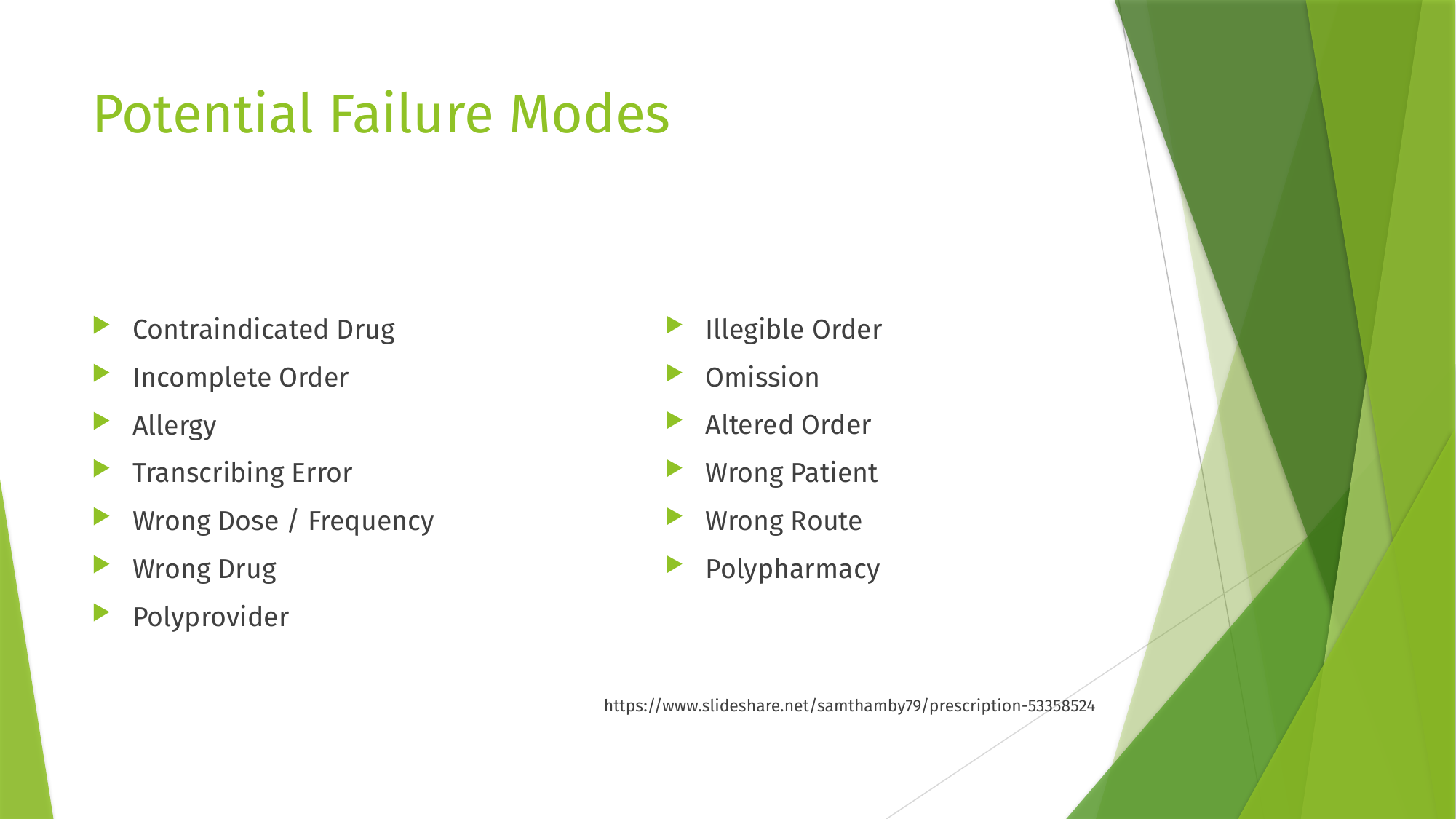

# Potential Failure Modes

Contraindicated Drug
Incomplete Order
Allergy
Transcribing Error
Wrong Dose / Frequency
Wrong Drug
Polyprovider

https://www.slideshare.net/samthamby79/prescription-53358524

Illegible Order
Omission
Altered Order
Wrong Patient
Wrong Route
Polypharmacy